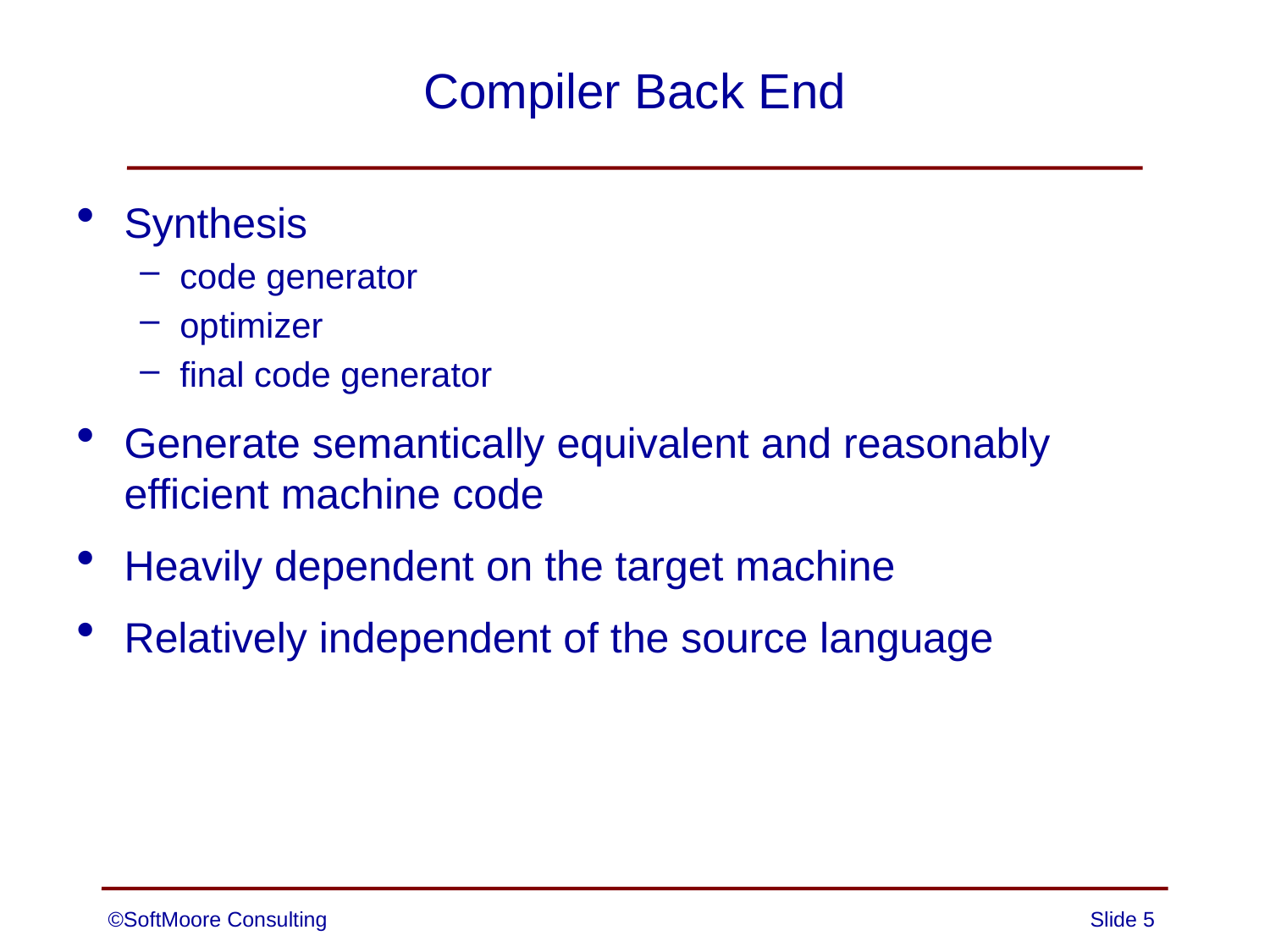

# Compiler Back End
Synthesis
code generator
optimizer
final code generator
Generate semantically equivalent and reasonably efficient machine code
Heavily dependent on the target machine
Relatively independent of the source language
©SoftMoore Consulting
Slide 5